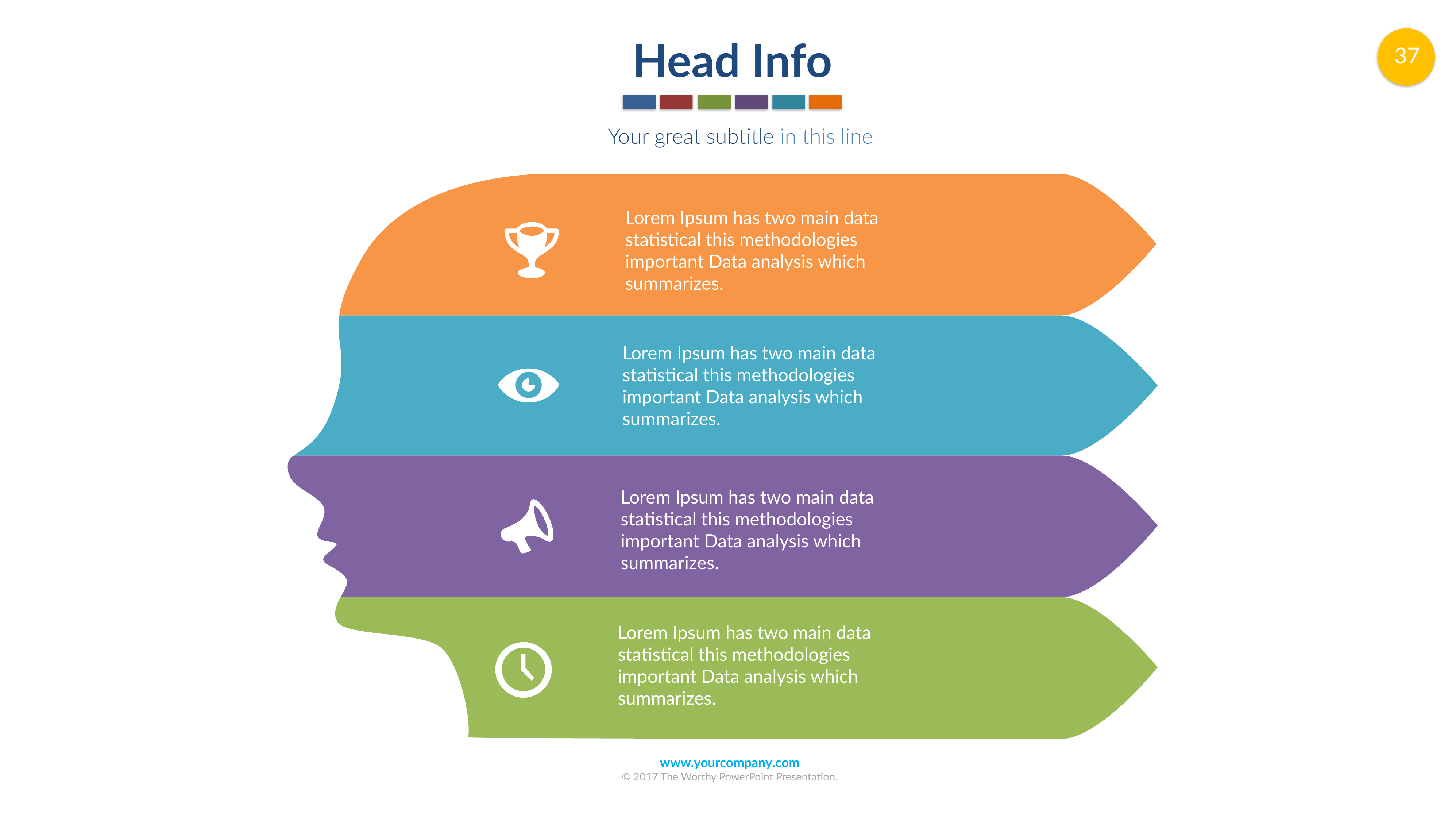

Head Info
Your great subtitle in this line

Lorem Ipsum has two main data statistical this methodologies important Data analysis which summarizes.

Lorem Ipsum has two main data statistical this methodologies important Data analysis which summarizes.

Lorem Ipsum has two main data statistical this methodologies important Data analysis which summarizes.

Lorem Ipsum has two main data statistical this methodologies important Data analysis which summarizes.